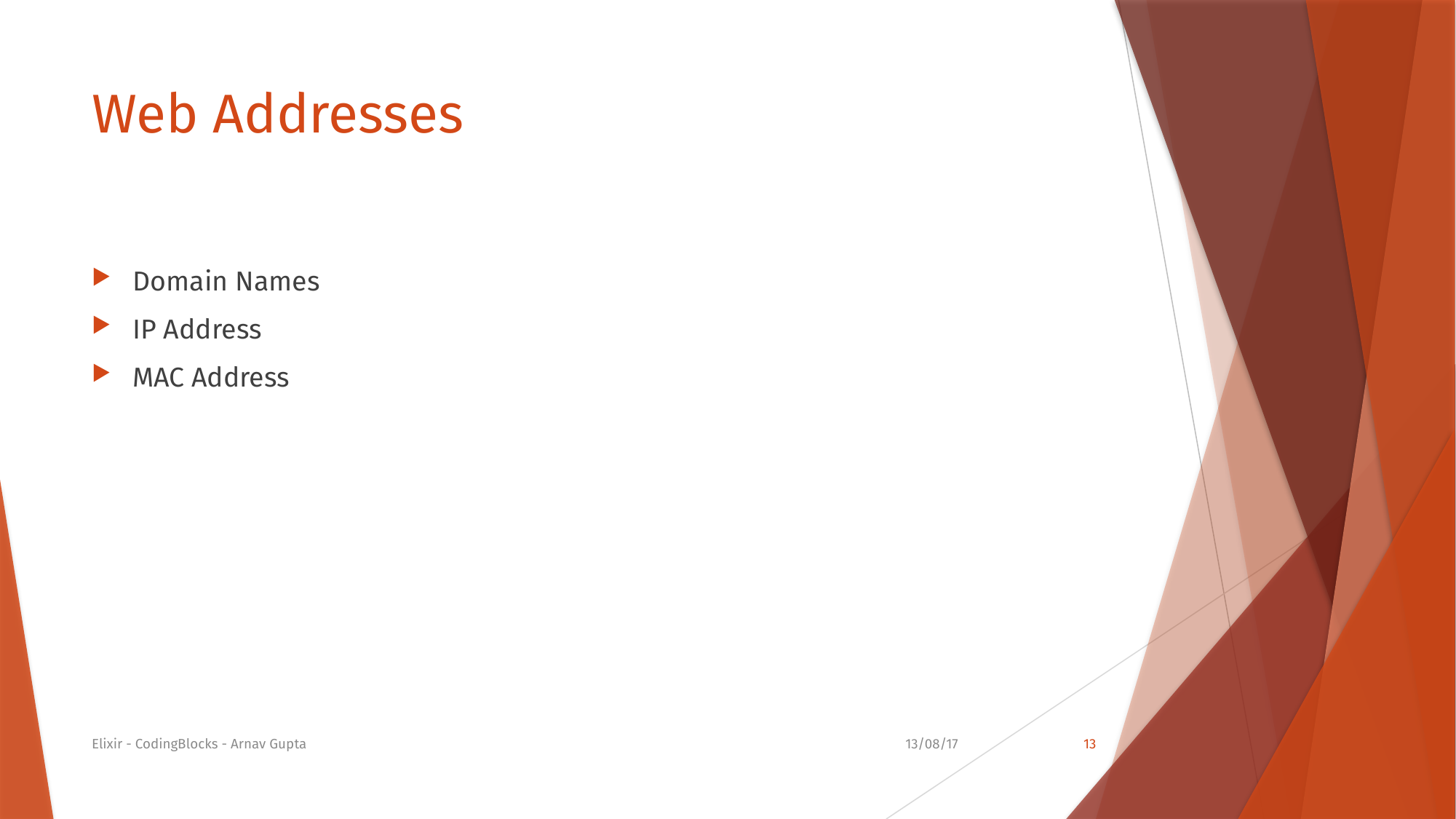

# Web Addresses
Domain Names
IP Address
MAC Address
Elixir - CodingBlocks - Arnav Gupta
13/08/17
13